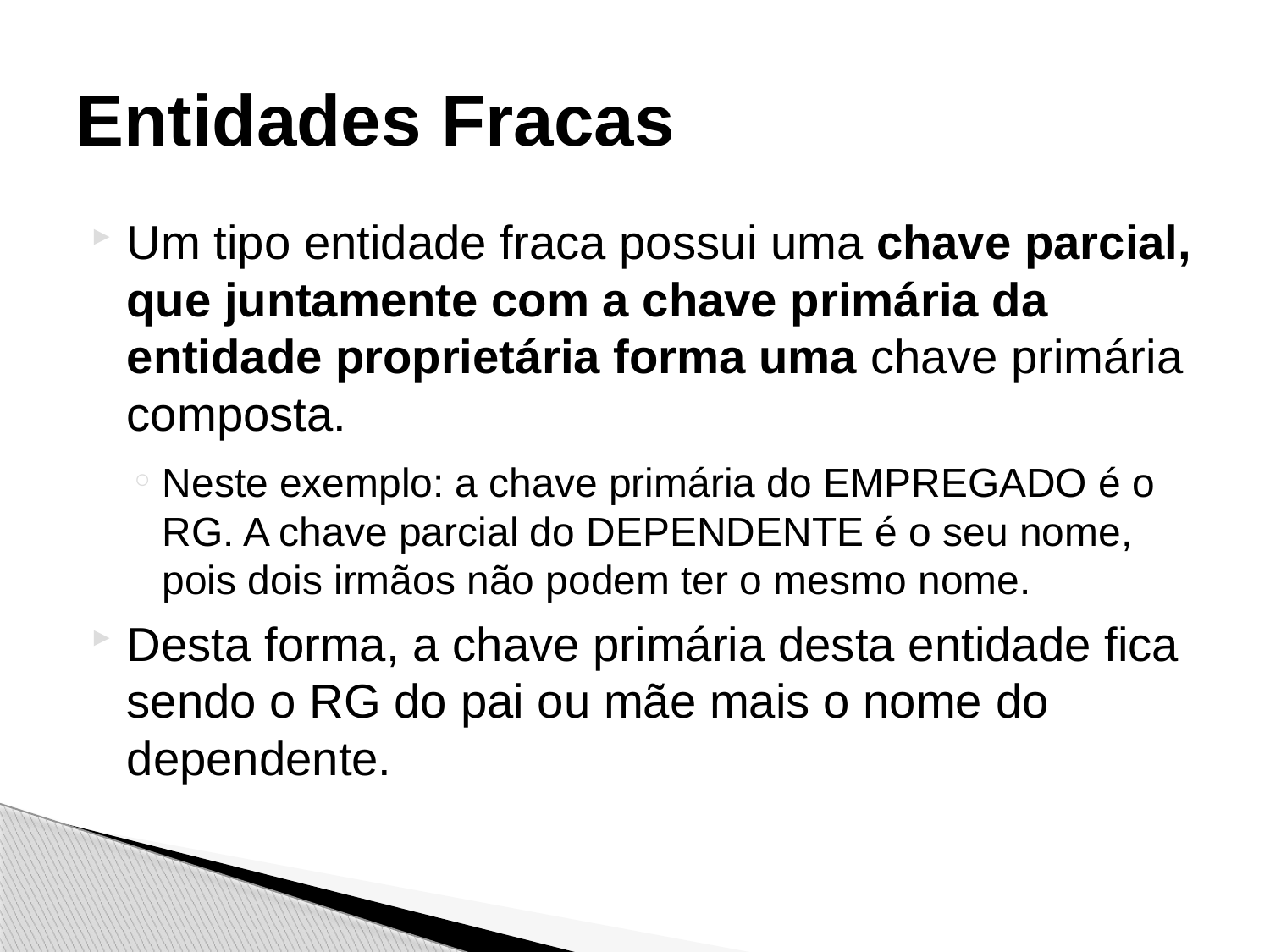

# Entidades Fracas
Um tipo entidade fraca possui uma chave parcial, que juntamente com a chave primária da entidade proprietária forma uma chave primária composta.
Neste exemplo: a chave primária do EMPREGADO é o RG. A chave parcial do DEPENDENTE é o seu nome, pois dois irmãos não podem ter o mesmo nome.
Desta forma, a chave primária desta entidade fica sendo o RG do pai ou mãe mais o nome do dependente.